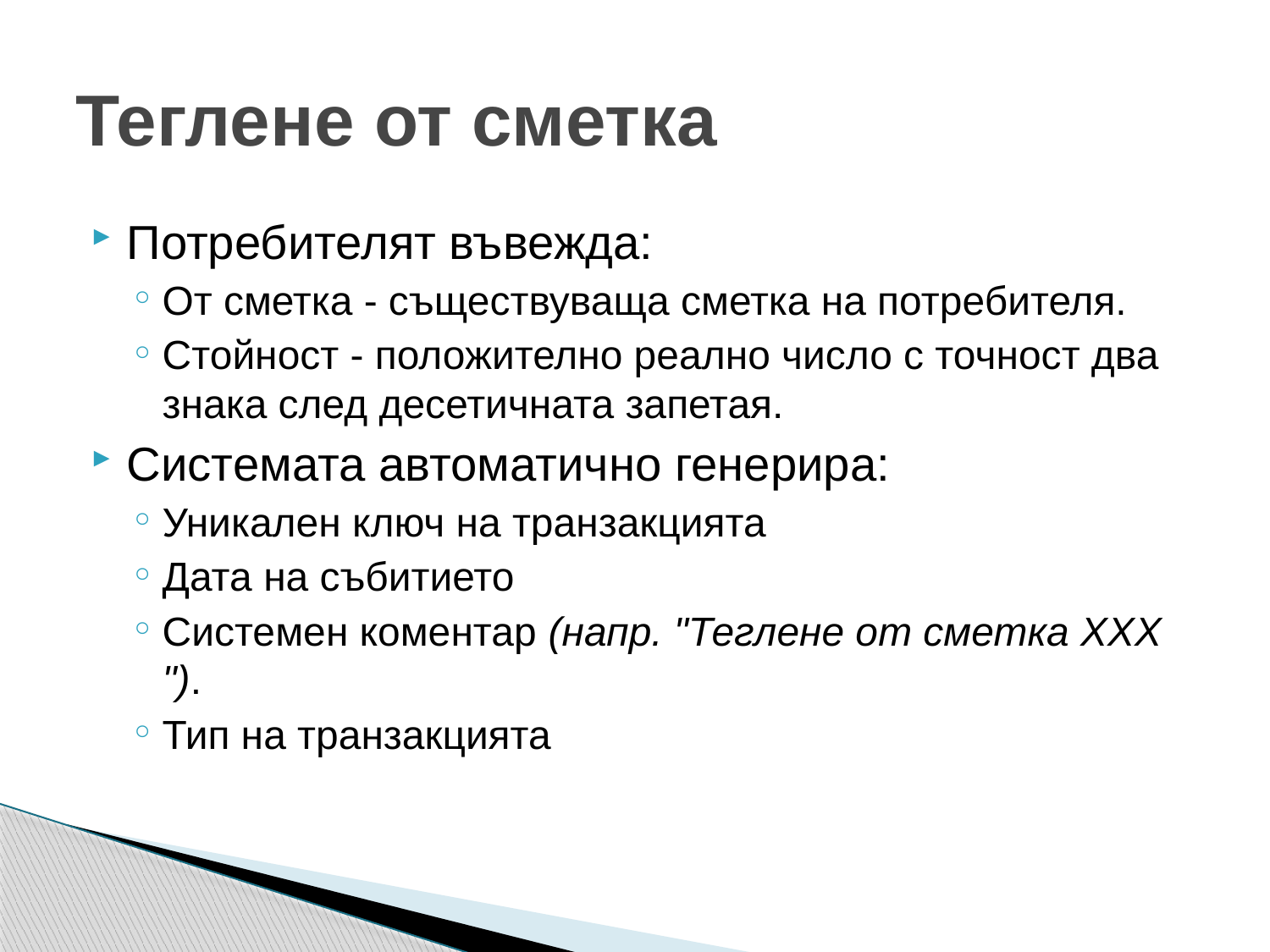

# Теглене от сметка
Потребителят въвежда:
От сметка - съществуваща сметка на потребителя.
Стойност - положително реално число с точност два знака след десетичната запетая.
Системата автоматично генерира:
Уникален ключ на транзакцията
Дата на събитието
Системен коментар (напр. "Теглене от сметка ХХХ ").
Тип на транзакцията